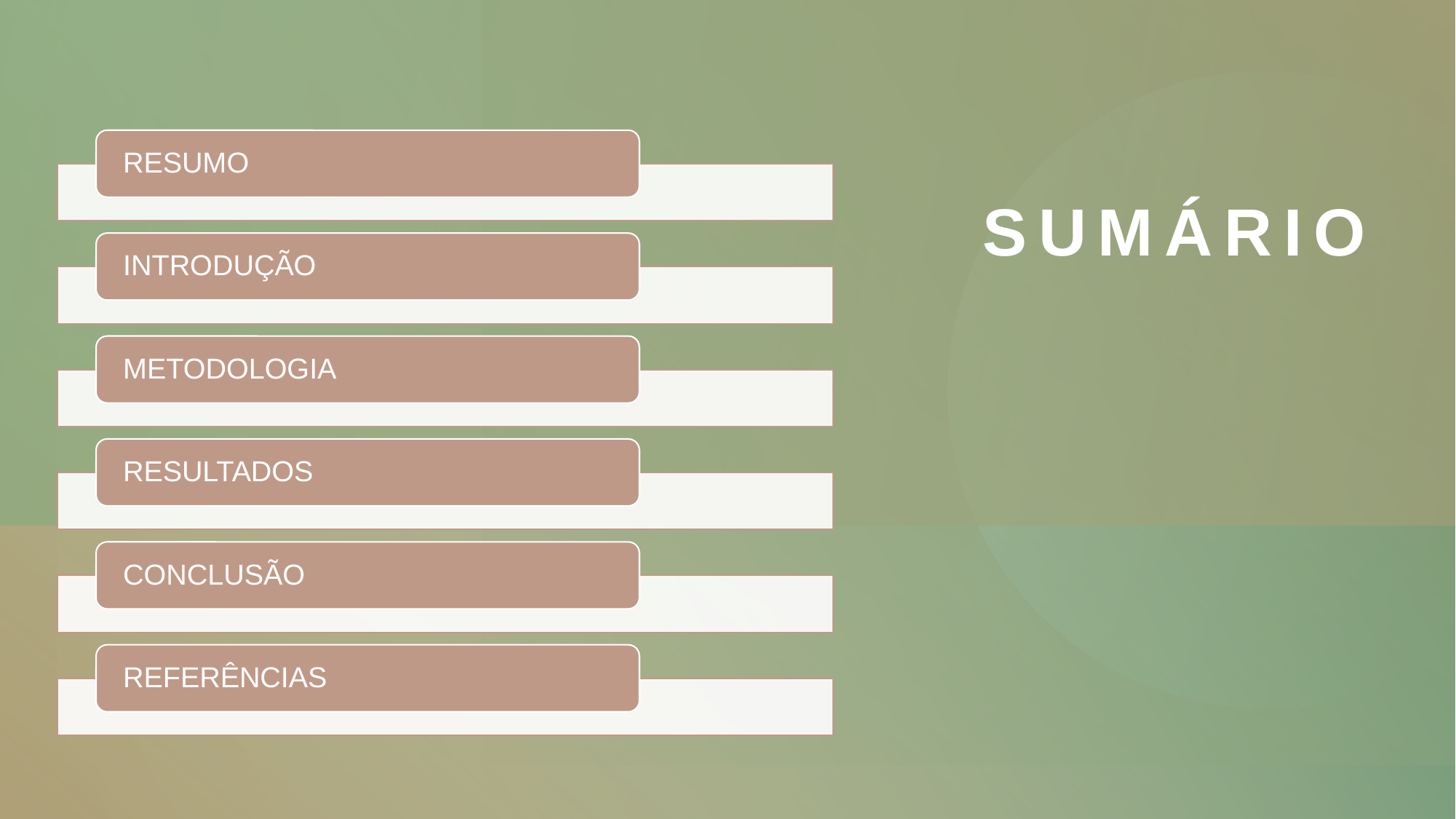

RESUMO
INTRODUÇÃO
METODOLOGIA
RESULTADOS
CONCLUSÃO
REFERÊNCIAS
# SUmário